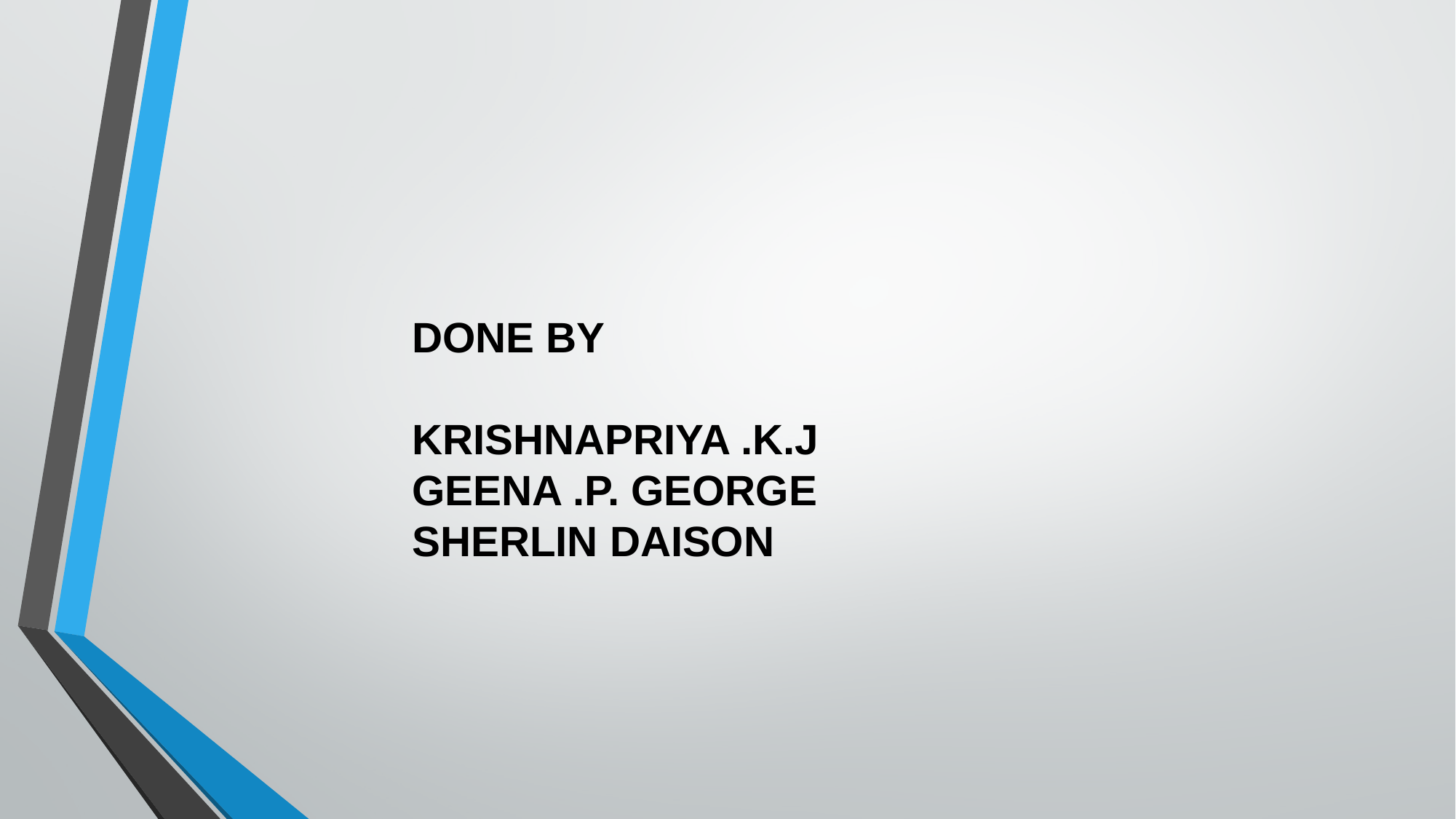

DONE BY

KRISHNAPRIYA .K.J
GEENA .P. GEORGE
SHERLIN DAISON